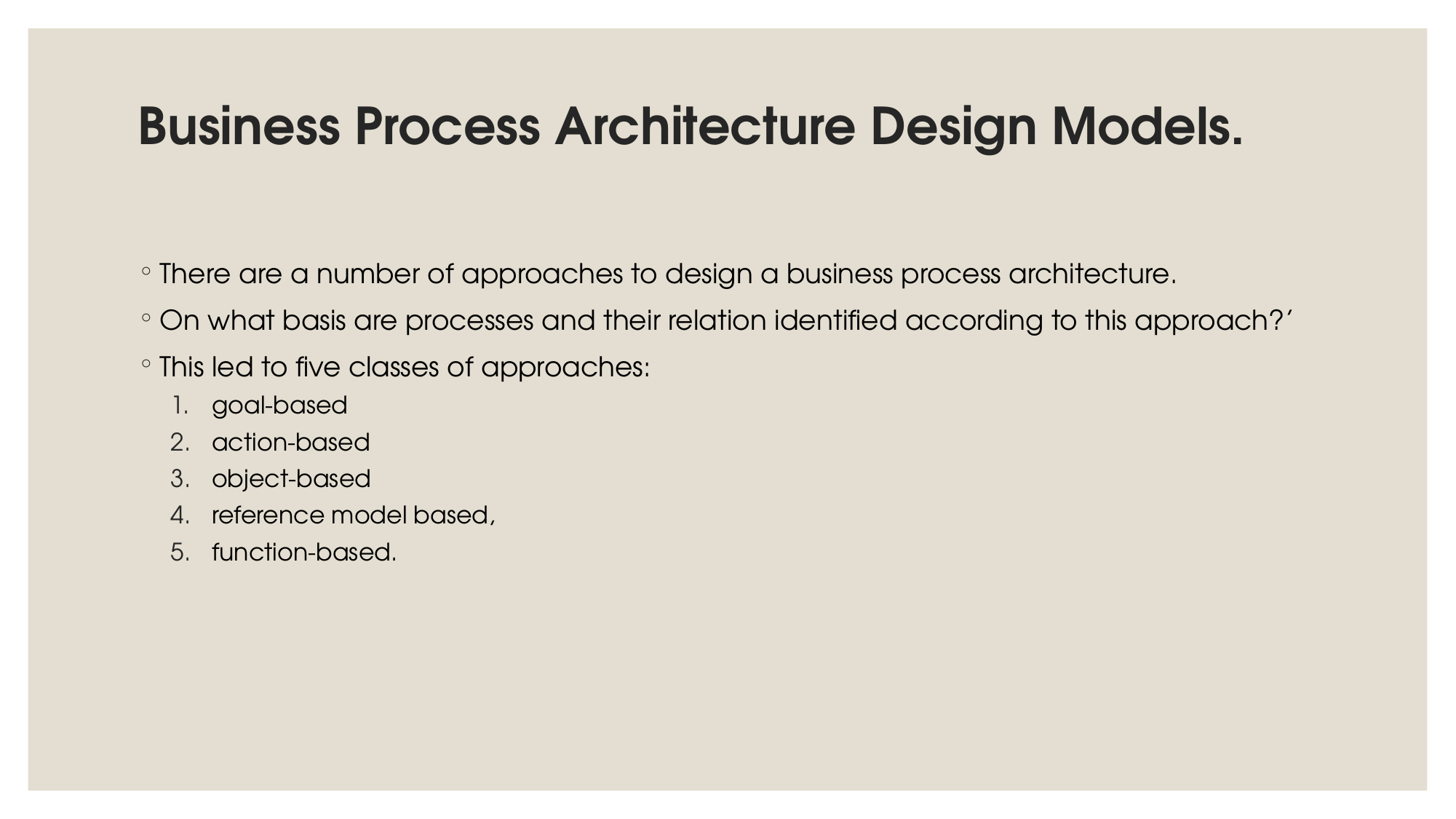

# Business Process Architecture Design Models.
There are a number of approaches to design a business process architecture.
On what basis are processes and their relation identified according to this approach?’
This led to five classes of approaches:
goal-based
action-based
object-based
reference model based,
function-based.